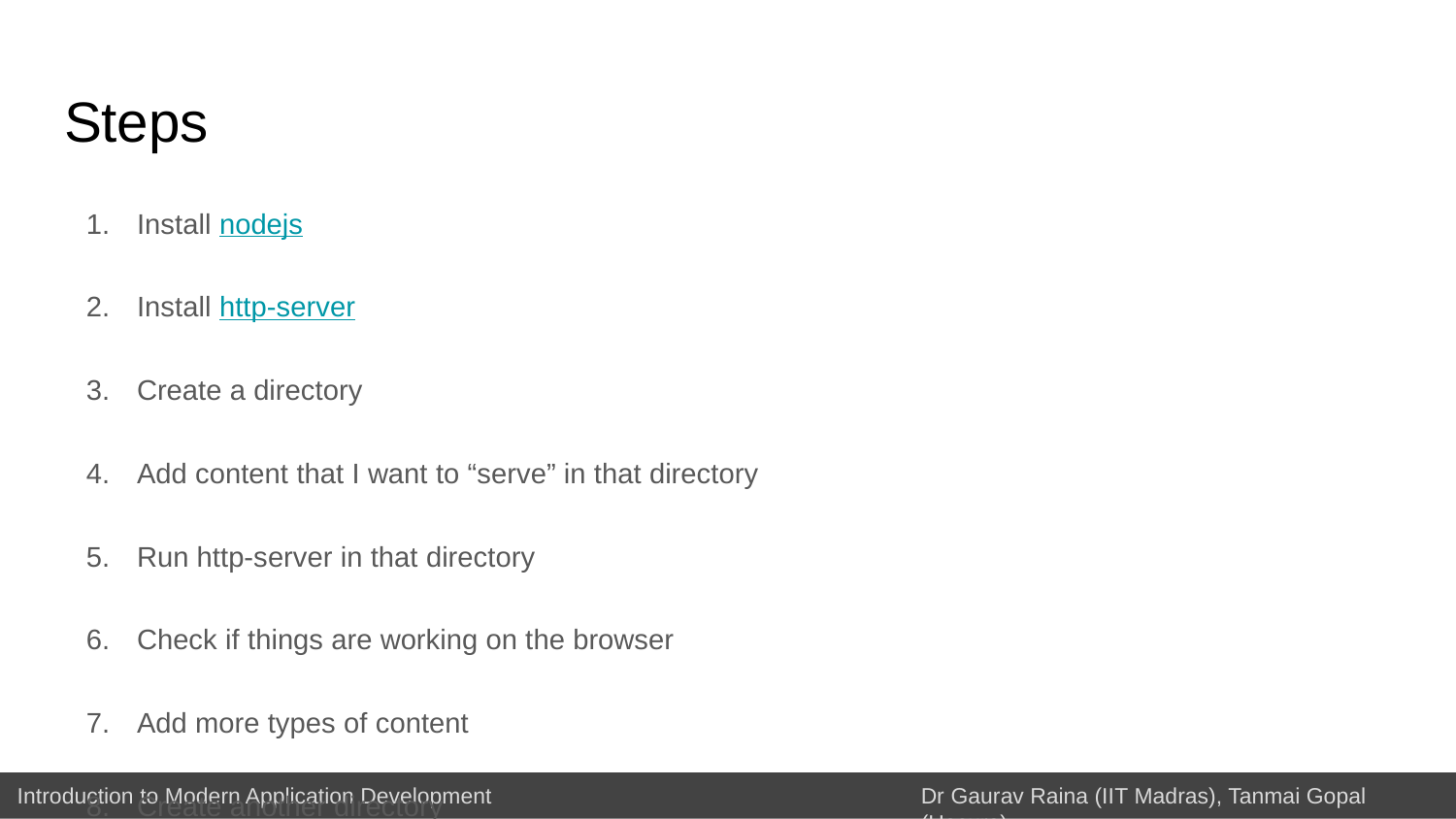

# Steps
Install nodejs
Install http-server
Create a directory
Add content that I want to “serve” in that directory
Run http-server in that directory
Check if things are working on the browser
Add more types of content
Create another directory
Run http-server on another port
Check if the second server is running
Check with different IPs and domains